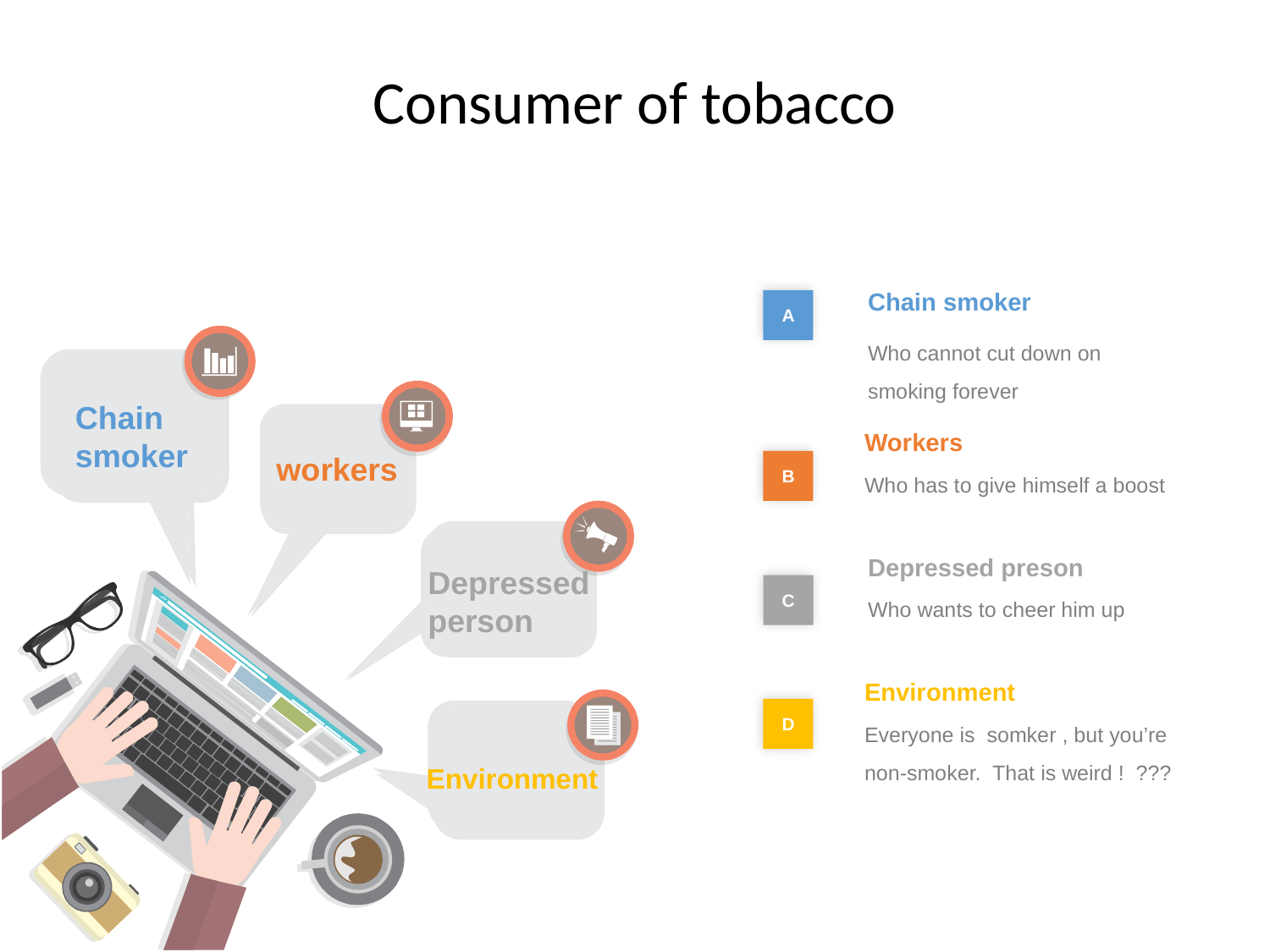

# Consumer of tobacco
Chain smoker
A
Who cannot cut down on smoking forever

Chain
smoker
Workers
workers
B
Who has to give himself a boost
Depressed preson
Depressed
person
C
Who wants to cheer him up
Environment
D
Everyone is  somker , but you’re non-smoker.  That is weird !  ???
Environment